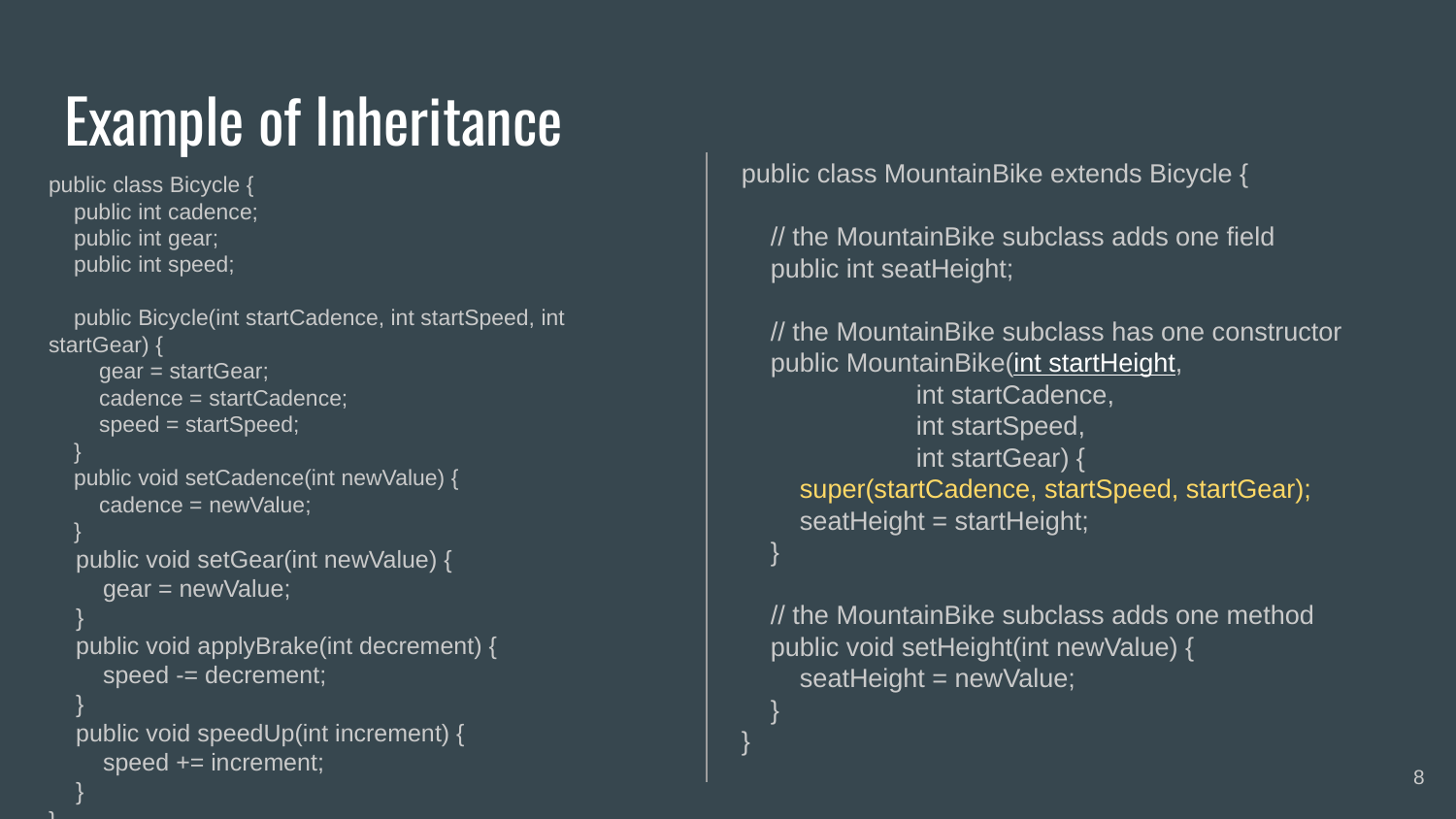

# Example of Inheritance

public class Bicycle {
    public int cadence;
    public int gear;
    public int speed;

    public Bicycle(int startCadence, int startSpeed, int startGear) {
        gear = startGear;
        cadence = startCadence;
        speed = startSpeed;
    }
    public void setCadence(int newValue) {
        cadence = newValue;
    }
    public void setGear(int newValue) {
        gear = newValue;
    }
    public void applyBrake(int decrement) {
        speed -= decrement;
    }
    public void speedUp(int increment) {
        speed += increment;
    }
}
public class MountainBike extends Bicycle {

    // the MountainBike subclass adds one field
    public int seatHeight;

    // the MountainBike subclass has one constructor
    public MountainBike(int startHeight,
                        int startCadence,
                        int startSpeed,
                        int startGear) {
        super(startCadence, startSpeed, startGear);
        seatHeight = startHeight;
    }

    // the MountainBike subclass adds one method
    public void setHeight(int newValue) {
        seatHeight = newValue;
    }
}

8